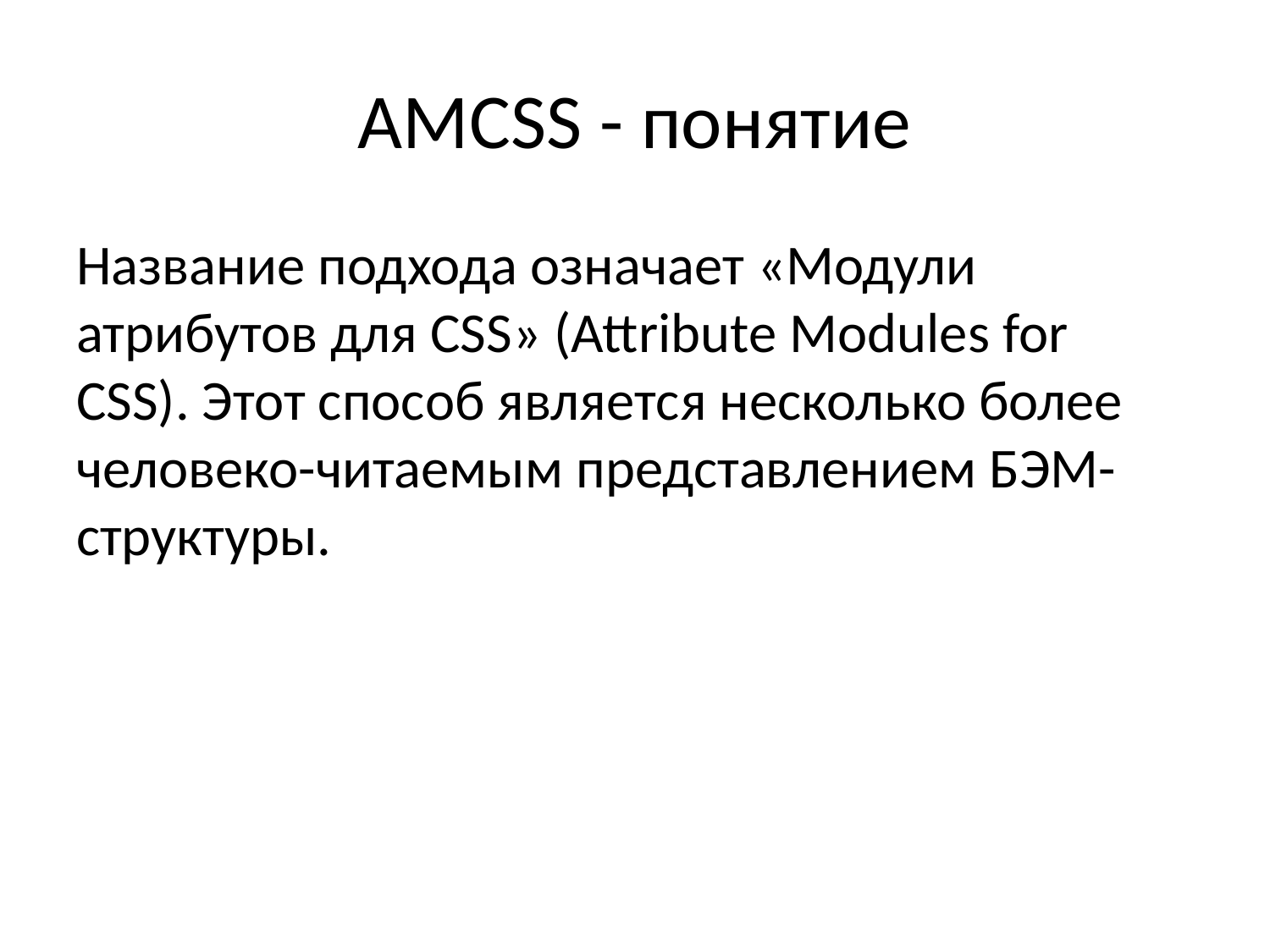

# AMCSS - понятие
Название подхода означает «Модули атрибутов для CSS» (Attribute Modules for CSS). Этот способ является несколько более человеко-читаемым представлением БЭМ-структуры.